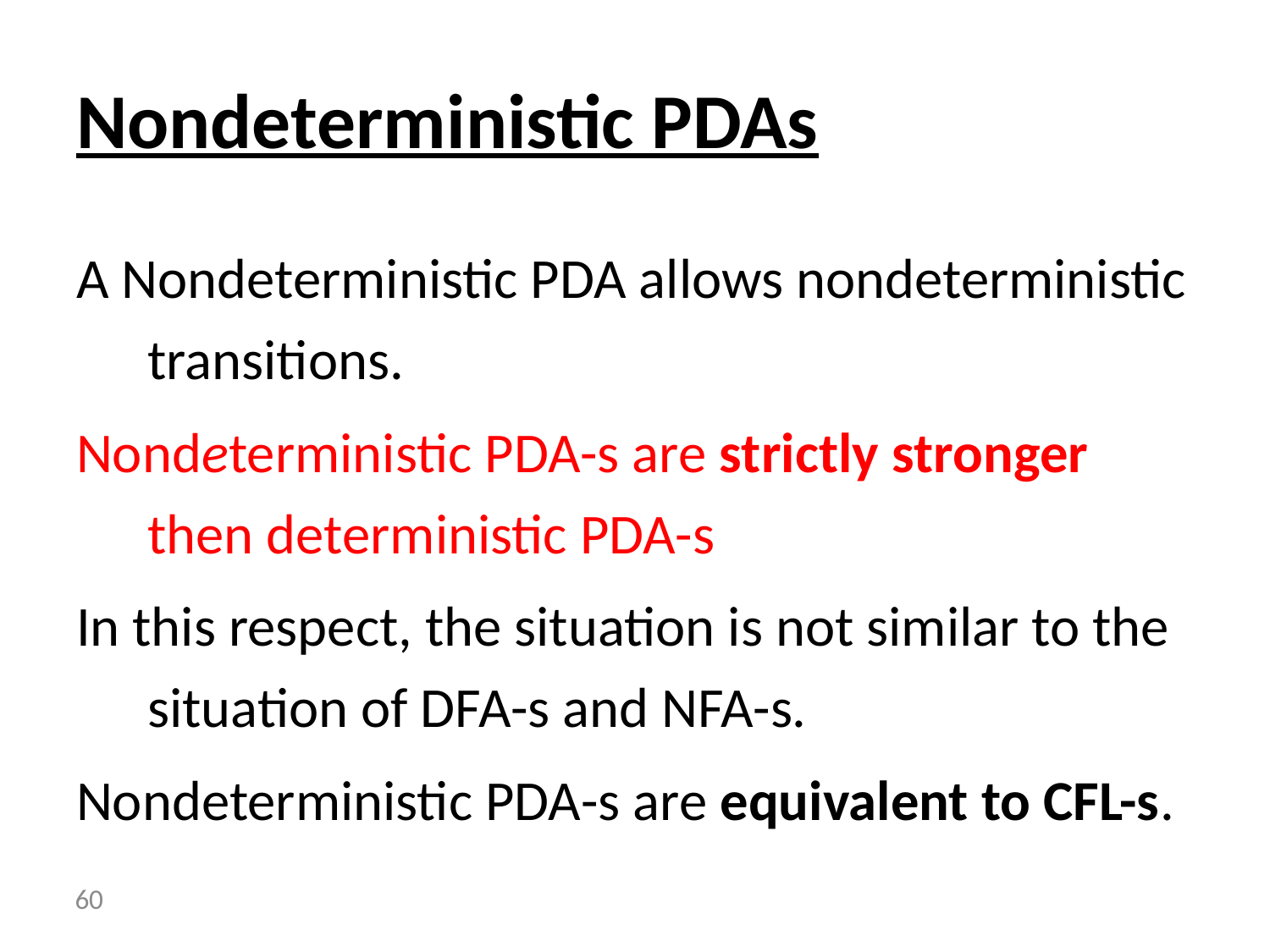

# Nondeterministic PDAs
A Nondeterministic PDA allows nondeterministic transitions.
Nondeterministic PDA-s are strictly stronger then deterministic PDA-s
In this respect, the situation is not similar to the situation of DFA-s and NFA-s.
Nondeterministic PDA-s are equivalent to CFL-s.
  60